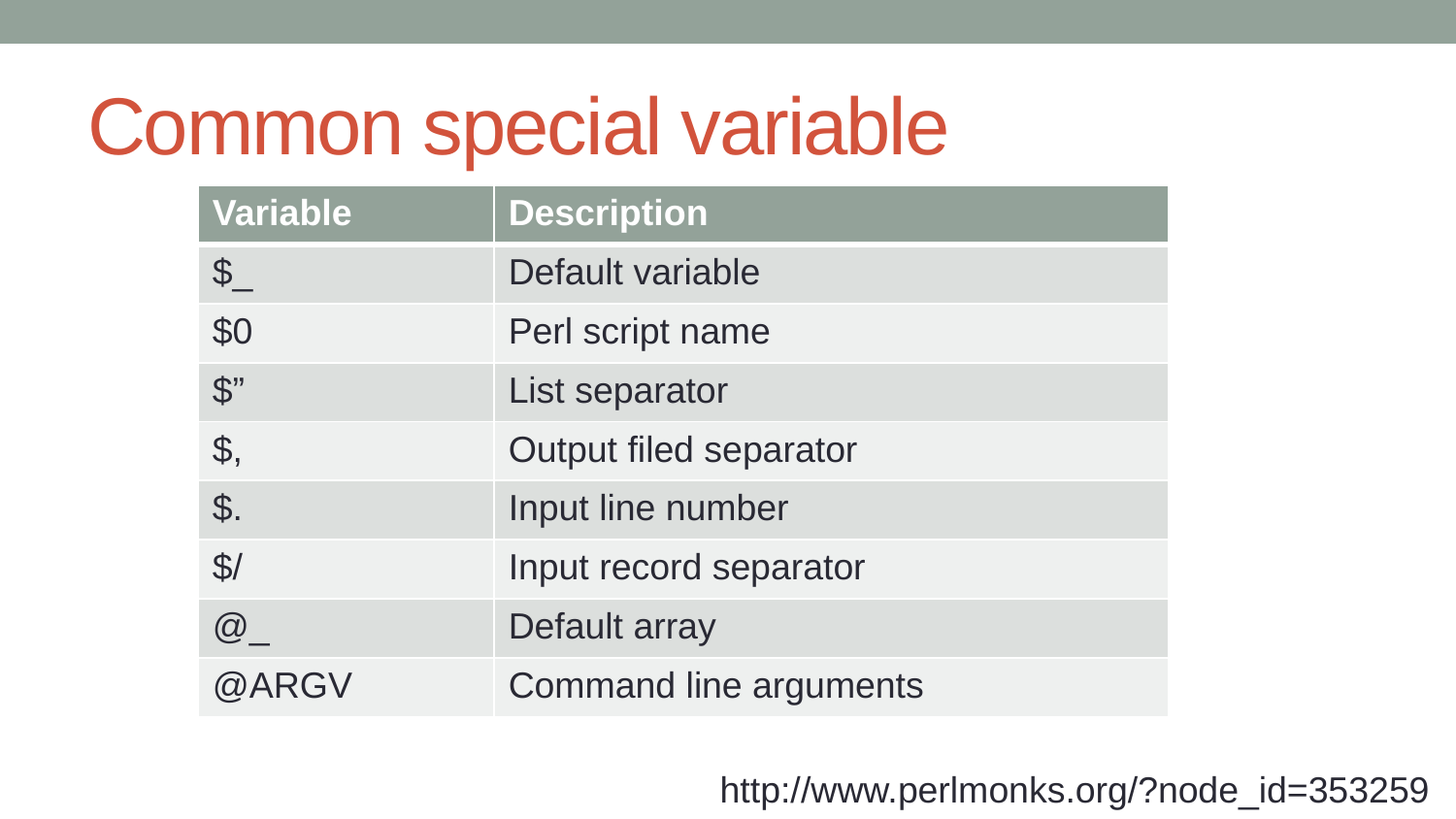

# Common special variable
| Variable | Description |
| --- | --- |
| $\_ | Default variable |
| $0 | Perl script name |
| $” | List separator |
| $, | Output filed separator |
| $. | Input line number |
| $/ | Input record separator |
| @\_ | Default array |
| @ARGV | Command line arguments |
http://www.perlmonks.org/?node_id=353259